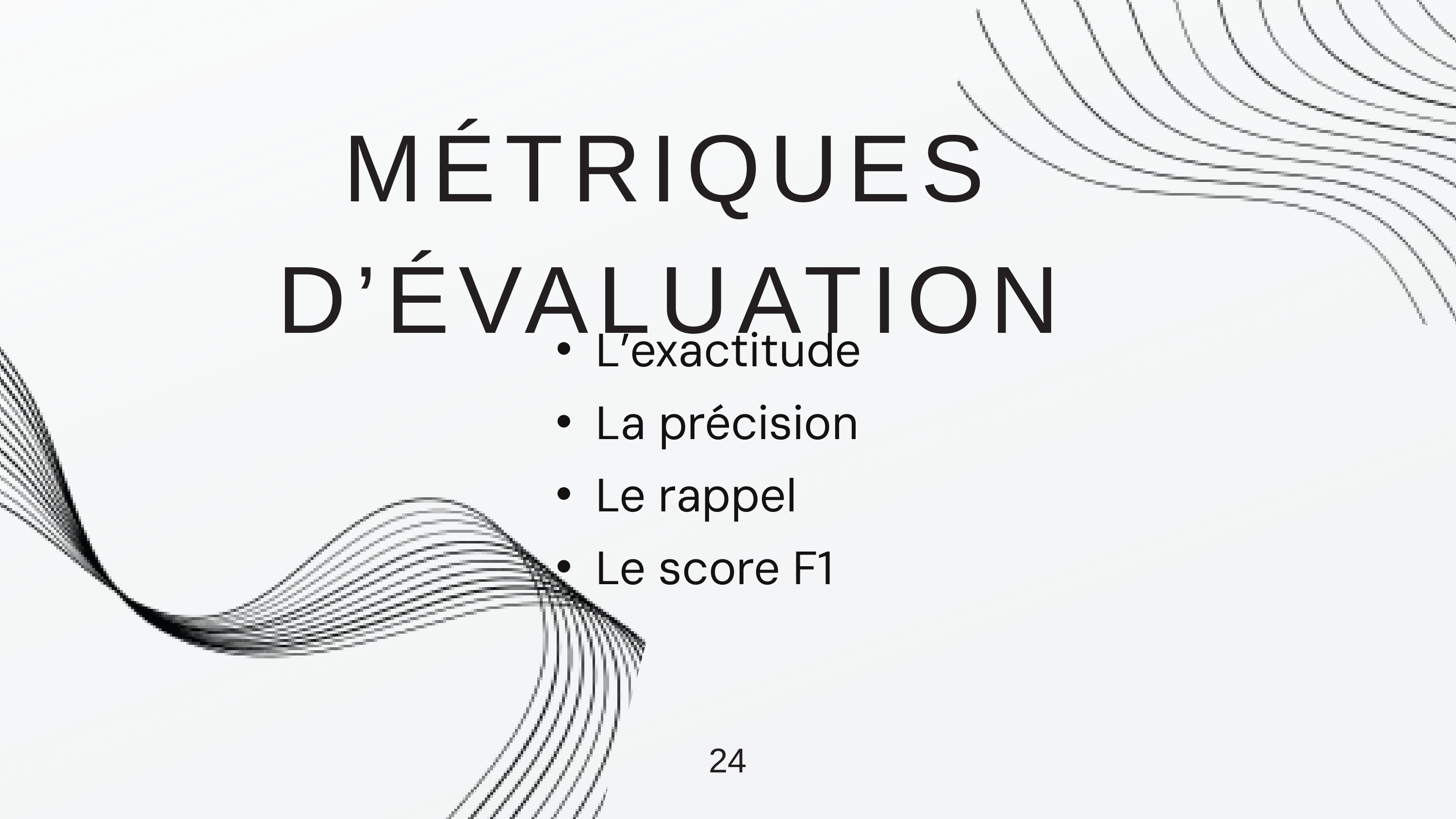

MÉTRIQUES D’ÉVALUATION
L’exactitude
La précision
Le rappel
Le score F1

24